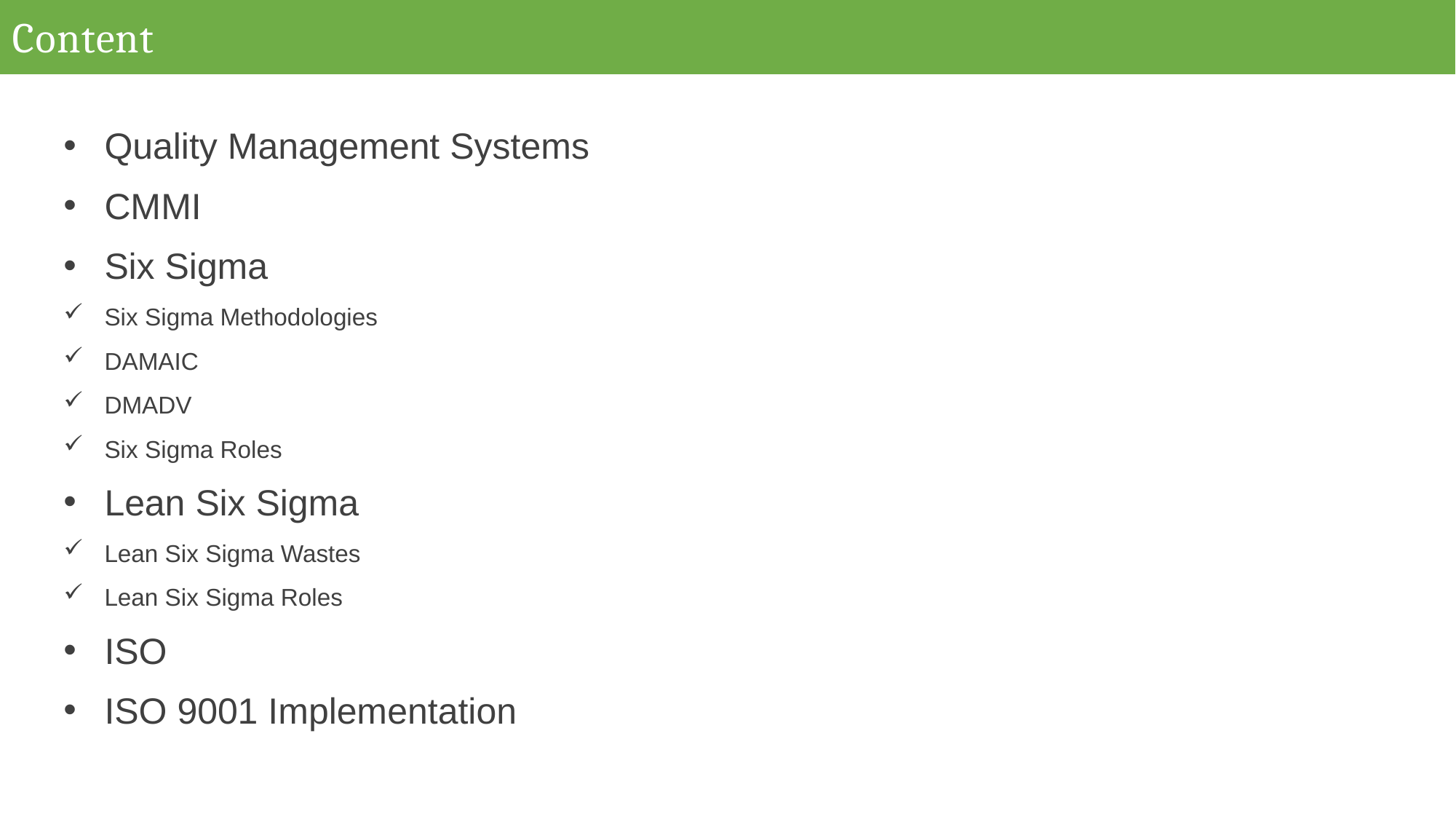

# Content
Quality Management Systems
CMMI
Six Sigma
Six Sigma Methodologies
DAMAIC
DMADV
Six Sigma Roles
Lean Six Sigma
Lean Six Sigma Wastes
Lean Six Sigma Roles
ISO
ISO 9001 Implementation